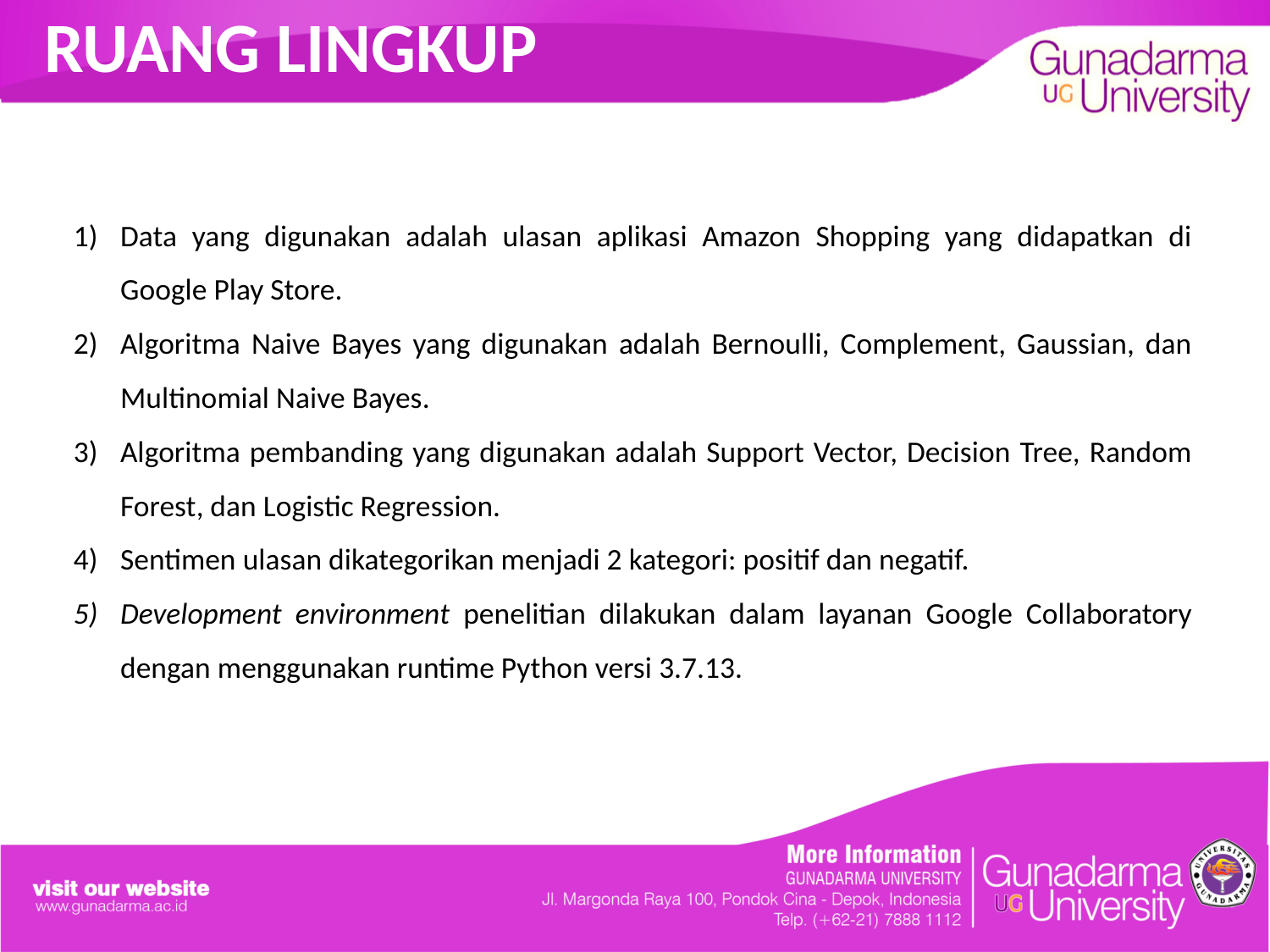

# RUANG LINGKUP
Data yang digunakan adalah ulasan aplikasi Amazon Shopping yang didapatkan di Google Play Store.
Algoritma Naive Bayes yang digunakan adalah Bernoulli, Complement, Gaussian, dan Multinomial Naive Bayes.
Algoritma pembanding yang digunakan adalah Support Vector, Decision Tree, Random Forest, dan Logistic Regression.
Sentimen ulasan dikategorikan menjadi 2 kategori: positif dan negatif.
Development environment penelitian dilakukan dalam layanan Google Collaboratory dengan menggunakan runtime Python versi 3.7.13.